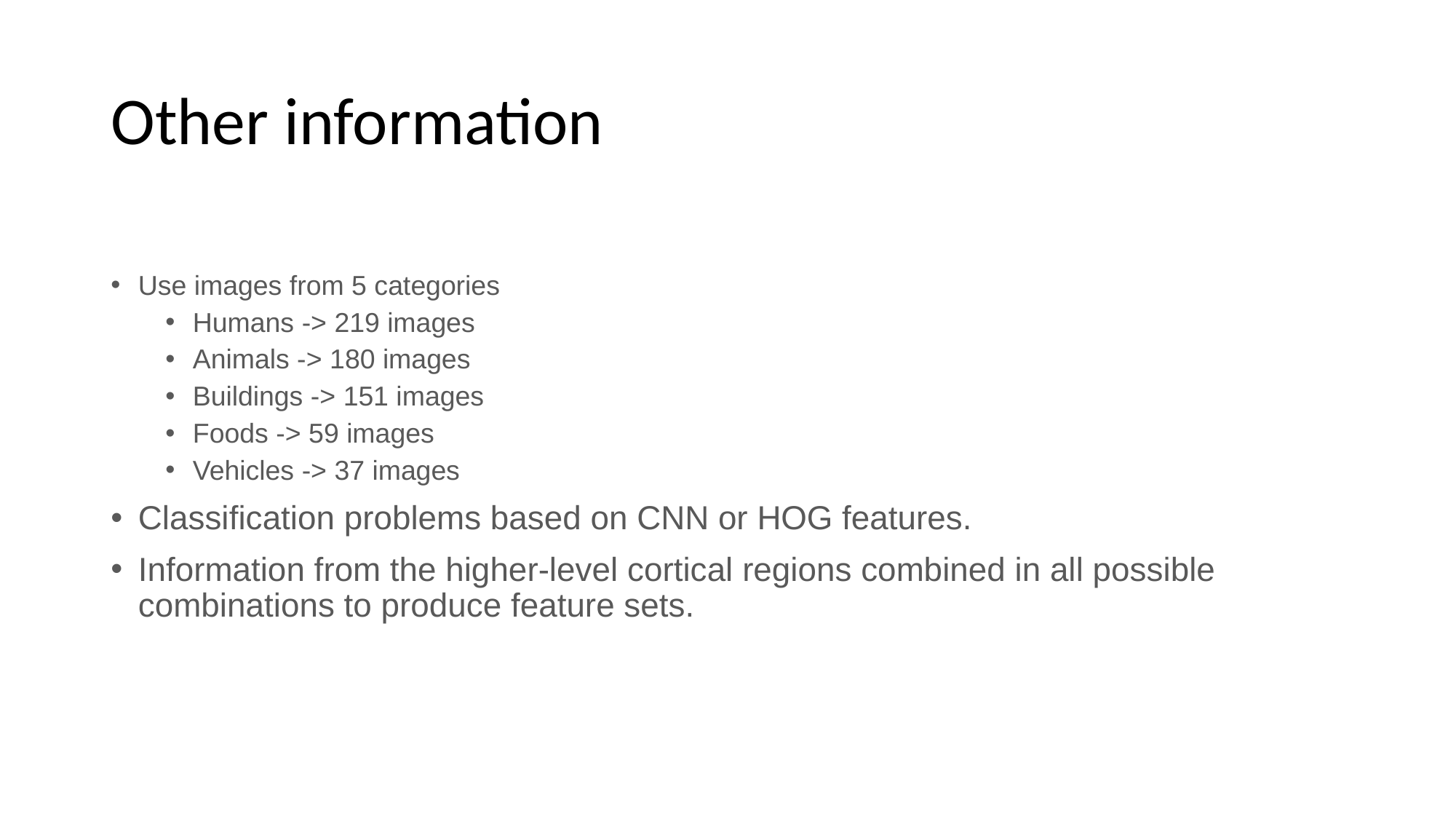

# Other information

Use images from 5 categories
Humans -> 219 images
Animals -> 180 images
Buildings -> 151 images
Foods -> 59 images
Vehicles -> 37 images
Classification problems based on CNN or HOG features.
Information from the higher-level cortical regions combined in all possible combinations to produce feature sets.